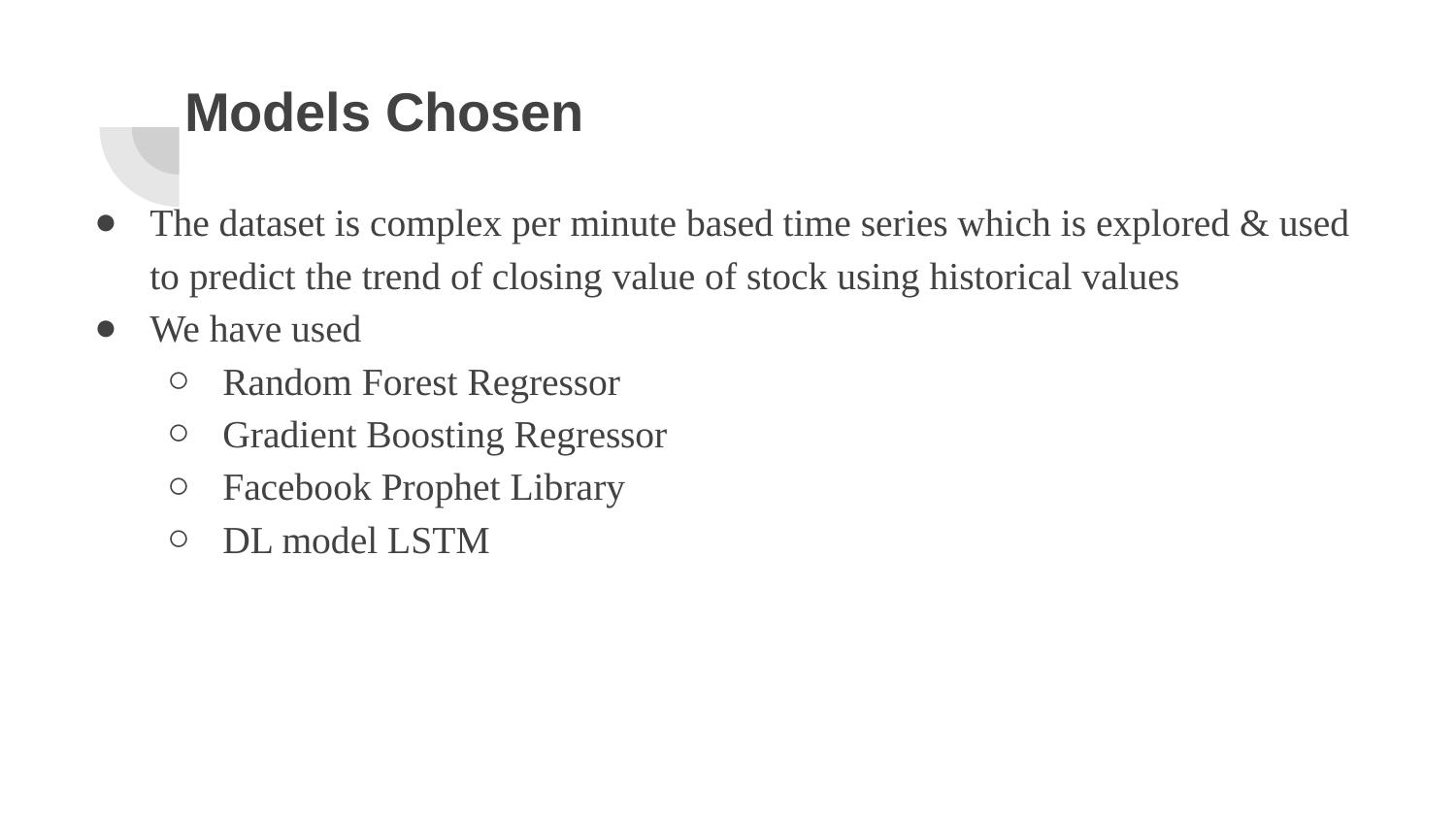

# Models Chosen
The dataset is complex per minute based time series which is explored & used to predict the trend of closing value of stock using historical values
We have used
Random Forest Regressor
Gradient Boosting Regressor
Facebook Prophet Library
DL model LSTM